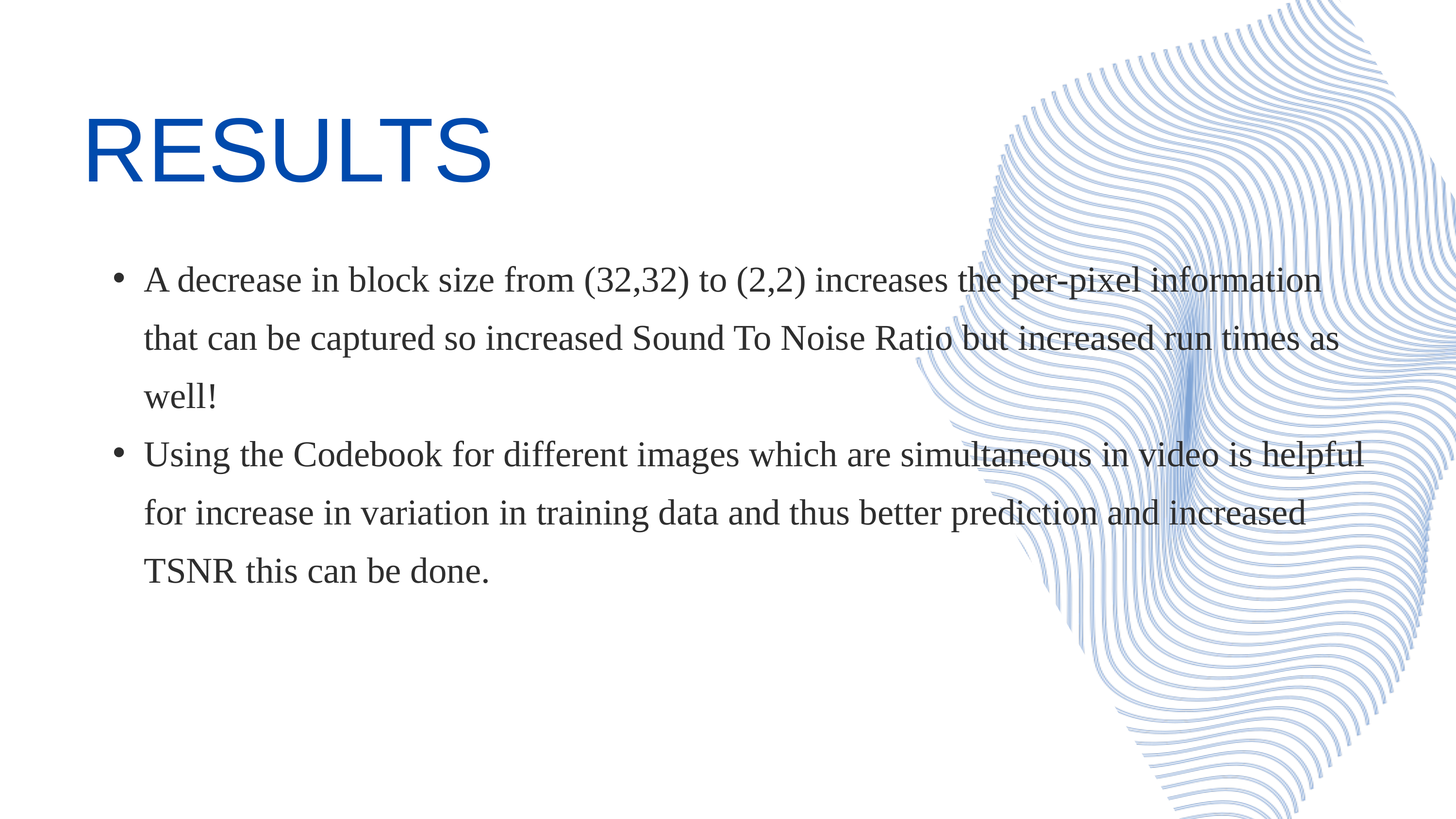

RESULTS
A decrease in block size from (32,32) to (2,2) increases the per-pixel information that can be captured so increased Sound To Noise Ratio but increased run times as well!
Using the Codebook for different images which are simultaneous in video is helpful for increase in variation in training data and thus better prediction and increased TSNR this can be done.